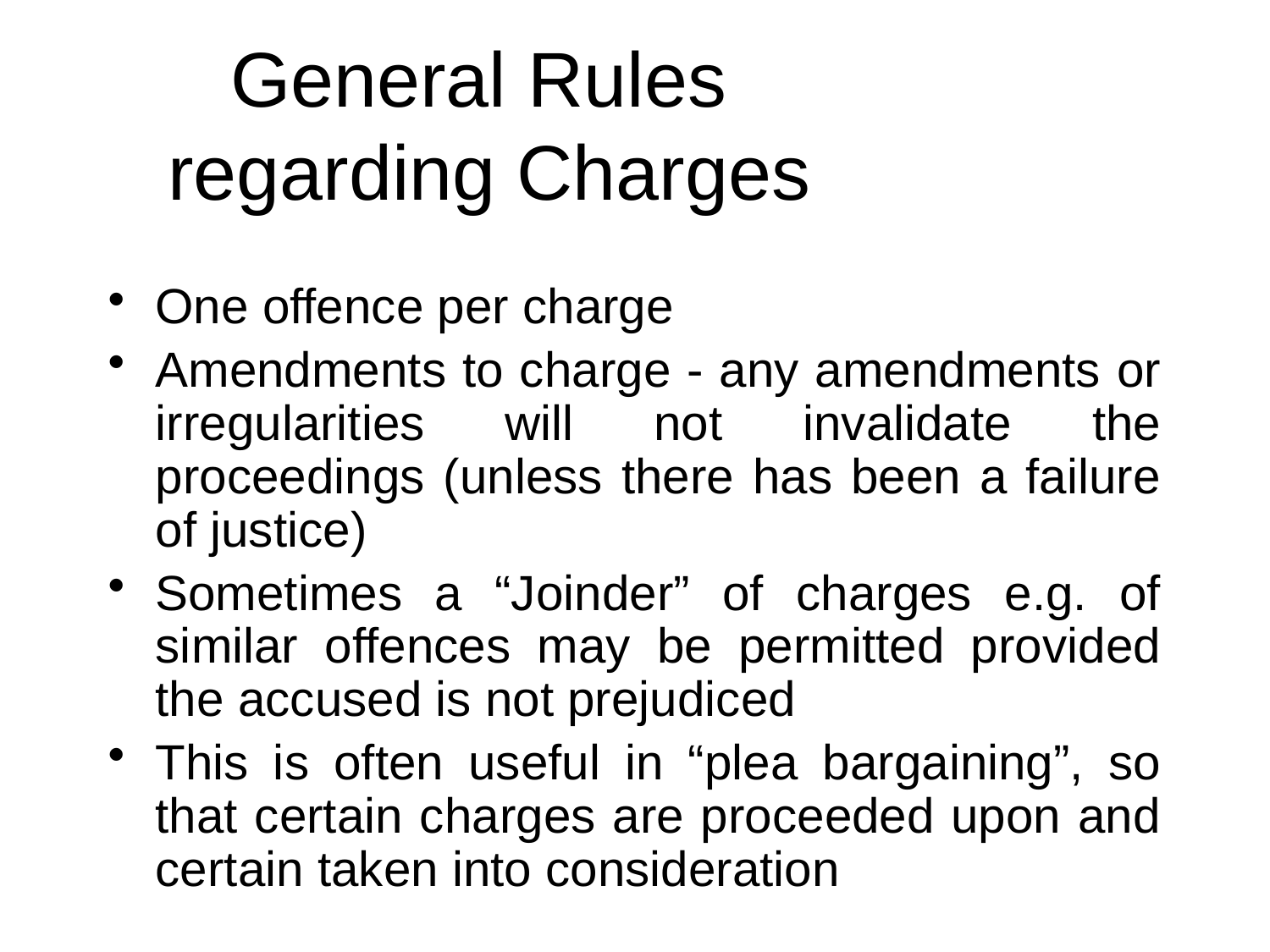

# General Rules regarding Charges
One offence per charge
Amendments to charge - any amendments or irregularities will not invalidate the proceedings (unless there has been a failure of justice)
Sometimes a “Joinder” of charges e.g. of similar offences may be permitted provided the accused is not prejudiced
This is often useful in “plea bargaining”, so that certain charges are proceeded upon and certain taken into consideration